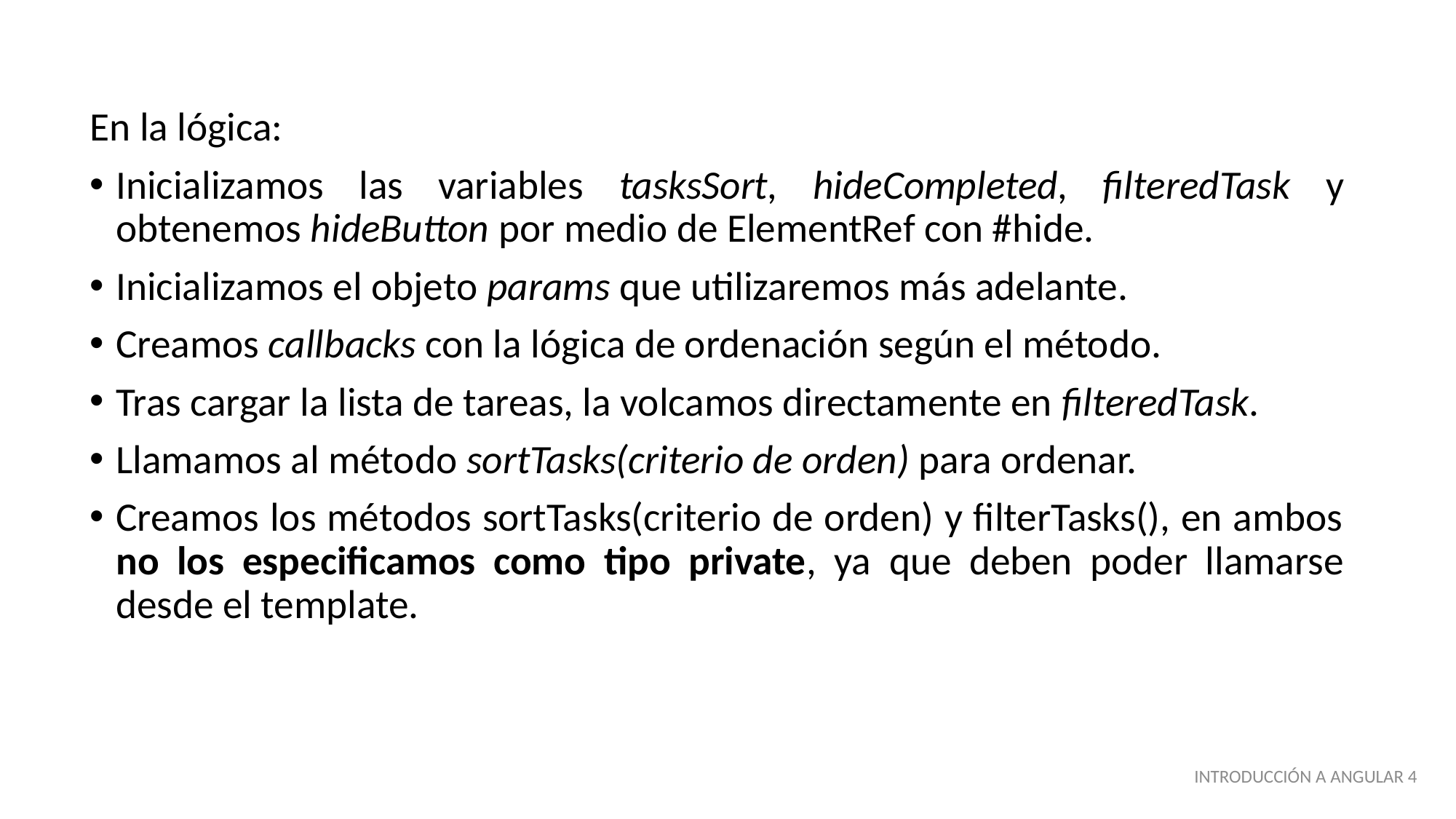

En la lógica:
Inicializamos las variables tasksSort, hideCompleted, filteredTask y obtenemos hideButton por medio de ElementRef con #hide.
Inicializamos el objeto params que utilizaremos más adelante.
Creamos callbacks con la lógica de ordenación según el método.
Tras cargar la lista de tareas, la volcamos directamente en filteredTask.
Llamamos al método sortTasks(criterio de orden) para ordenar.
Creamos los métodos sortTasks(criterio de orden) y filterTasks(), en ambos no los especificamos como tipo private, ya que deben poder llamarse desde el template.

INTRODUCCIÓN A ANGULAR 4